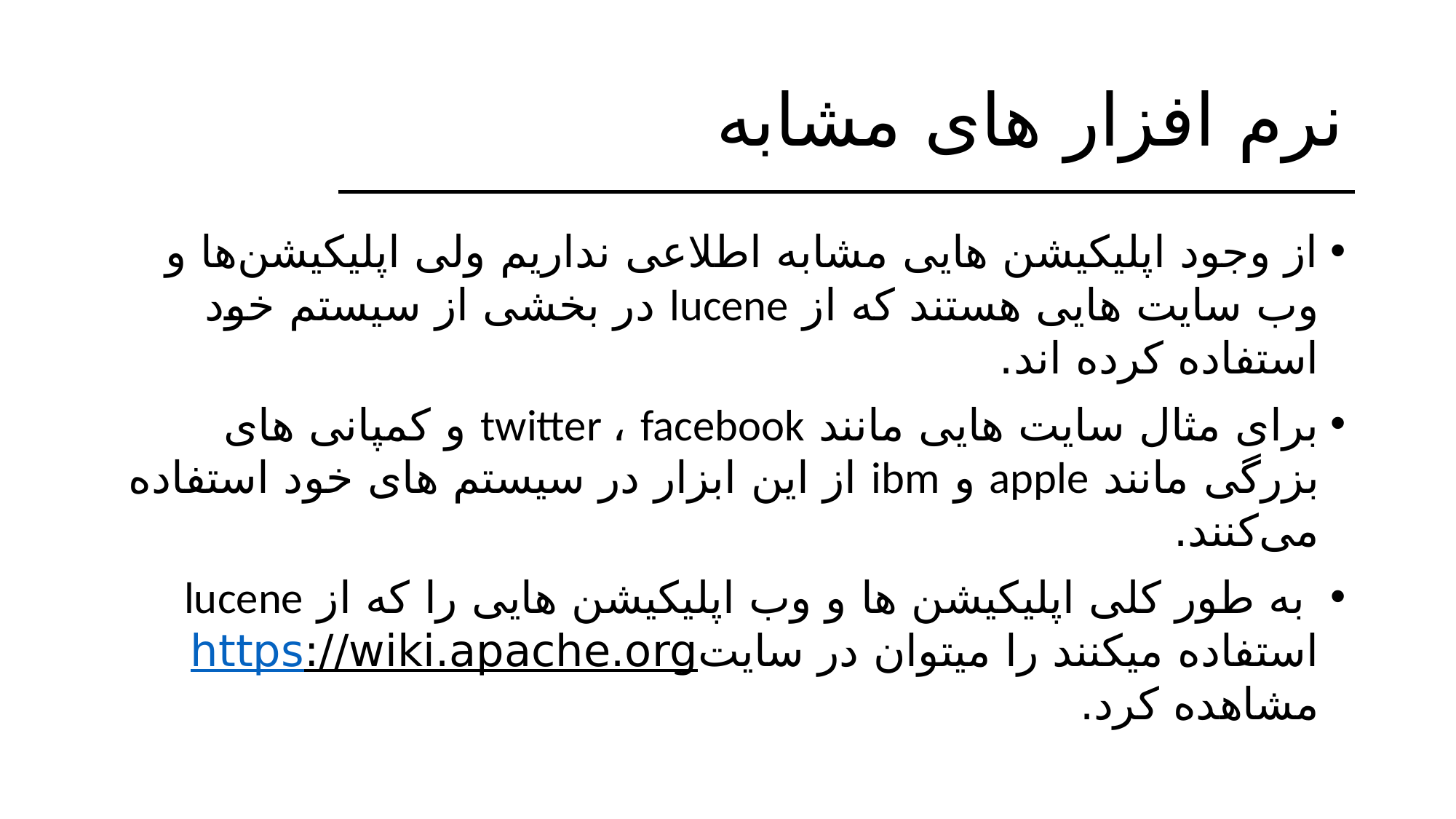

# نرم افزار های مشابه
از وجود اپلیکیشن هایی مشابه اطلاعی نداریم ولی اپلیکیشن‌ها و وب سایت هایی هستند که از lucene در بخشی از سیستم خود استفاده کرده اند.
برای مثال سایت هایی مانند twitter ، facebook و کمپانی های بزرگی مانند apple و ibm از این ابزار در سیستم های خود استفاده می‌کنند.
 به طور کلی اپلیکیشن ها و وب اپلیکیشن هایی را که از lucene استفاده میکنند را میتوان در سایتhttps://wiki.apache.org  مشاهده کرد.